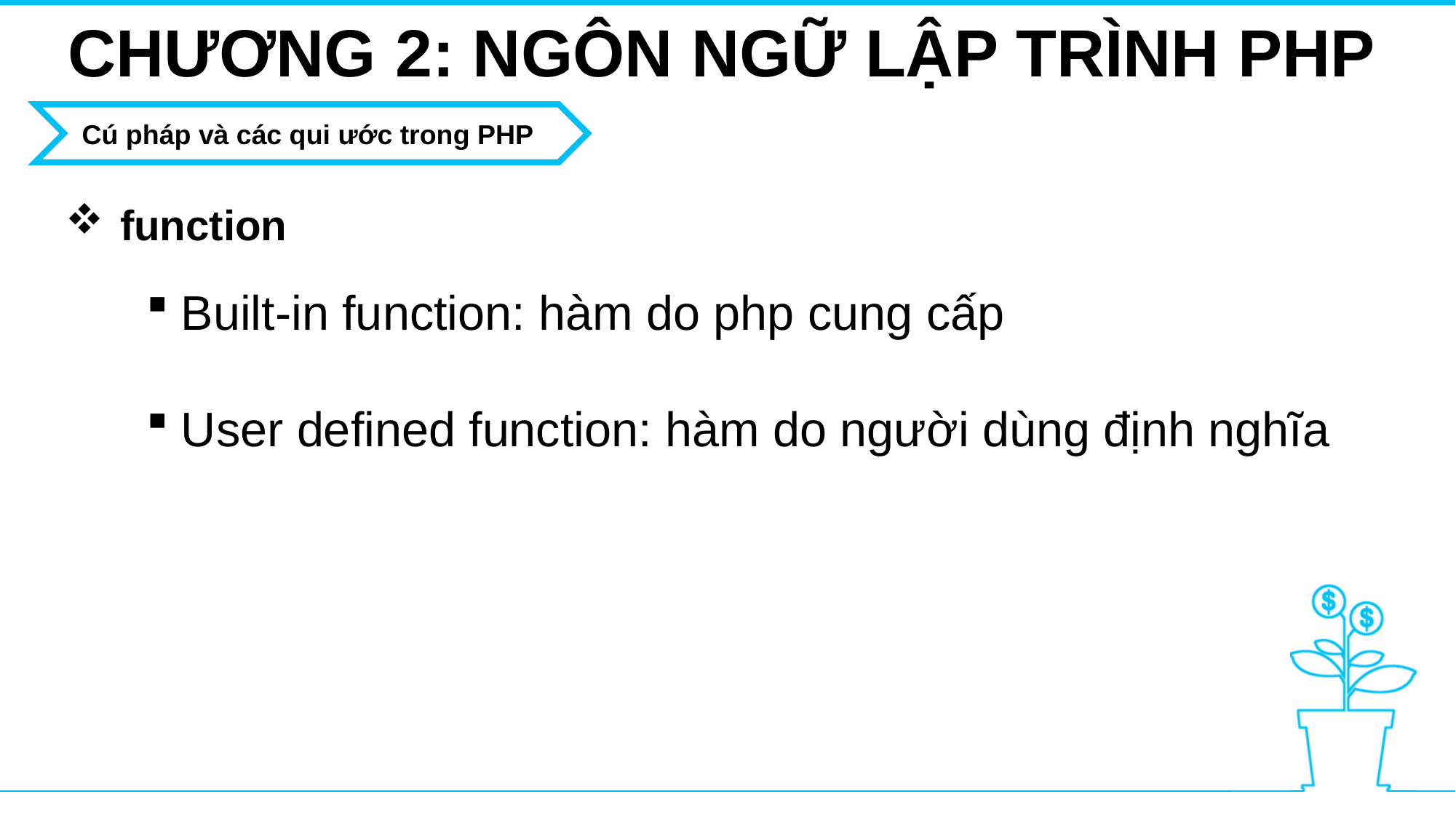

CHƯƠNG 2: NGÔN NGỮ LẬP TRÌNH PHP
Cú pháp và các qui ước trong PHP
function
Built-in function: hàm do php cung cấp

User defined function: hàm do người dùng định nghĩa